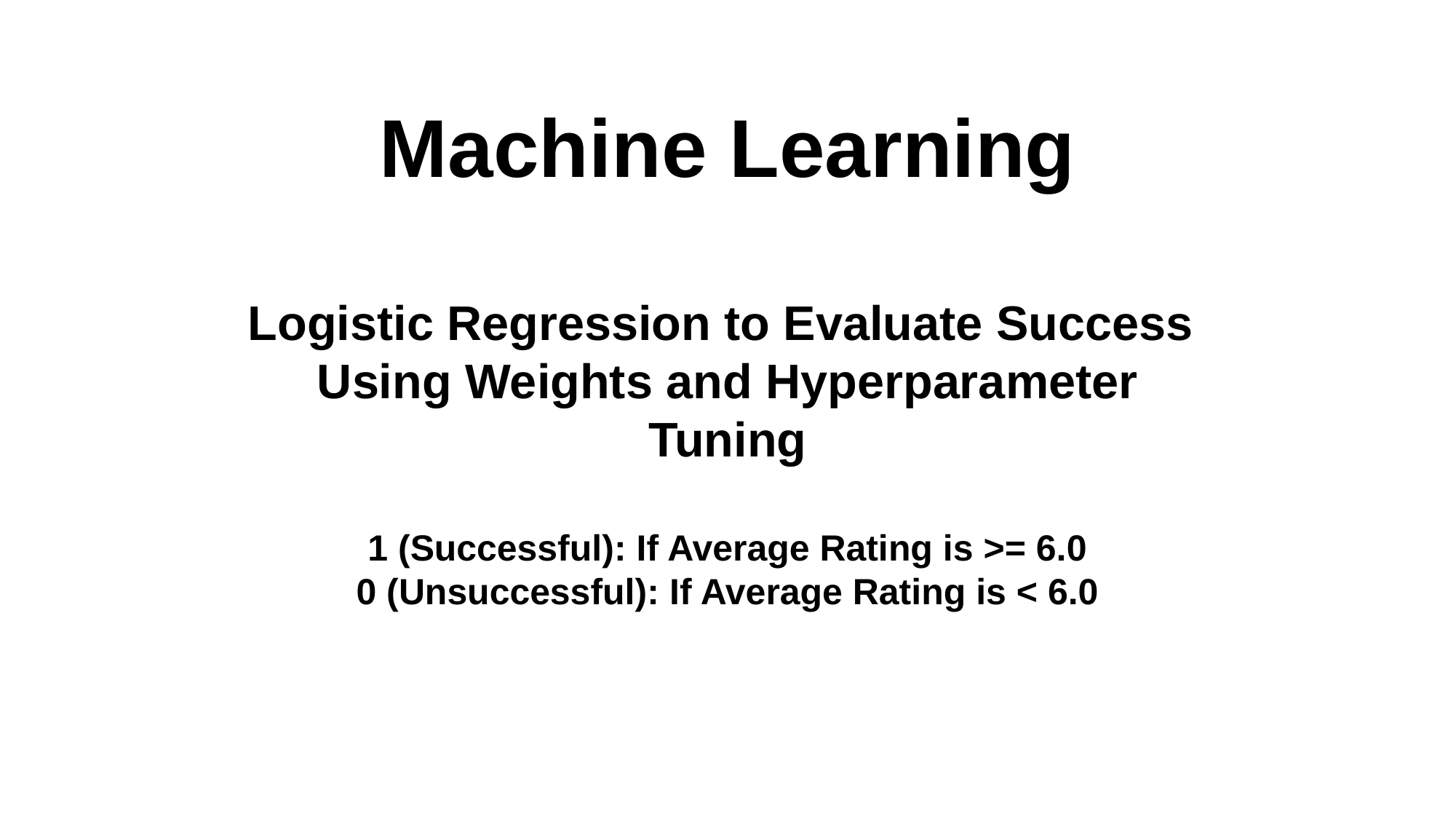

Machine Learning

Logistic Regression to Evaluate Success
Using Weights and Hyperparameter Tuning

1 (Successful): If Average Rating is >= 6.0
0 (Unsuccessful): If Average Rating is < 6.0